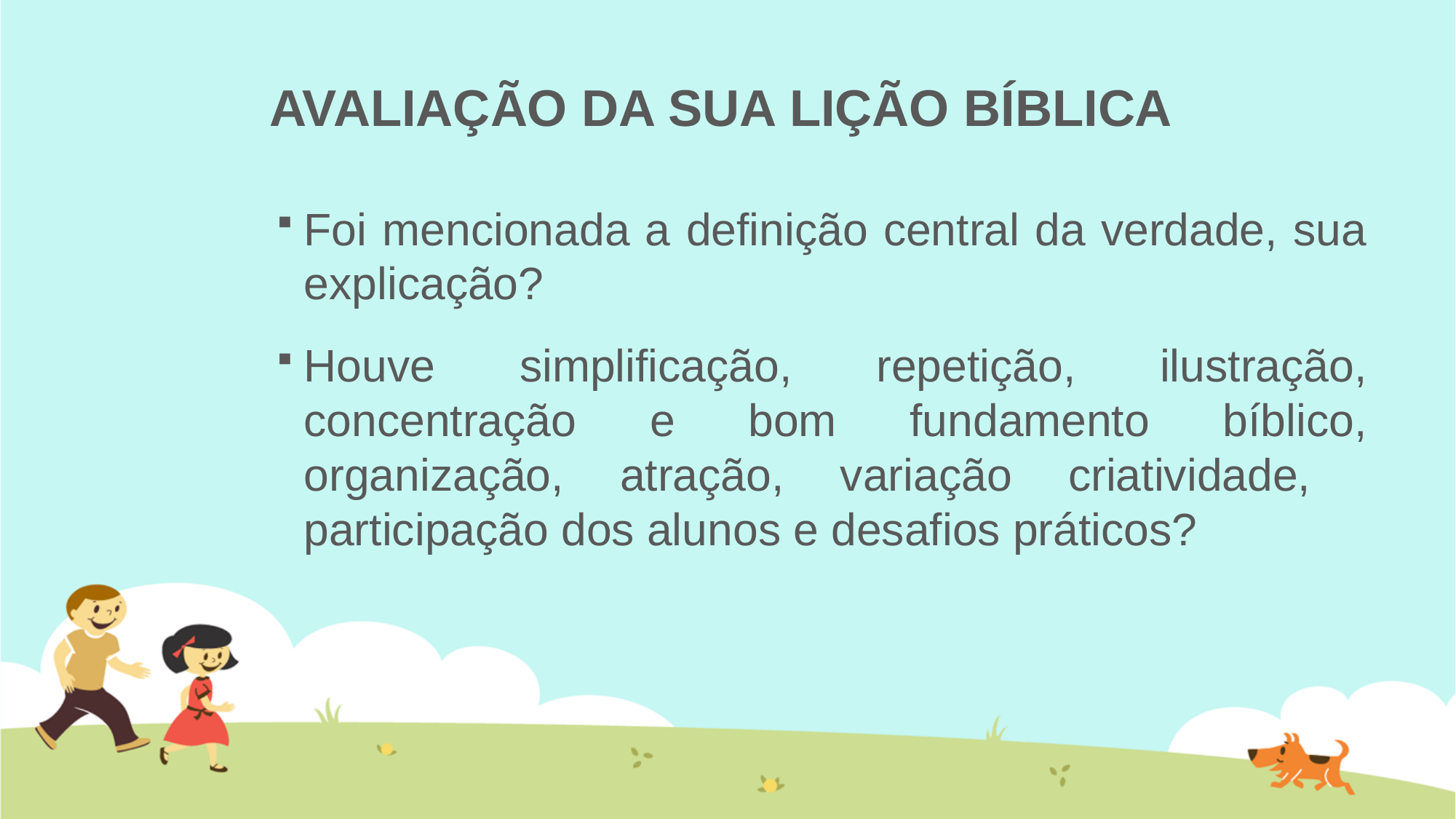

# AVALIAÇÃO DA SUA LIÇÃO BÍBLICA
Foi mencionada a definição central da verdade, sua explicação?
Houve simplificação, repetição, ilustração, concentração e bom fundamento bíblico, organização, atração, variação criatividade,  participação dos alunos e desafios práticos?